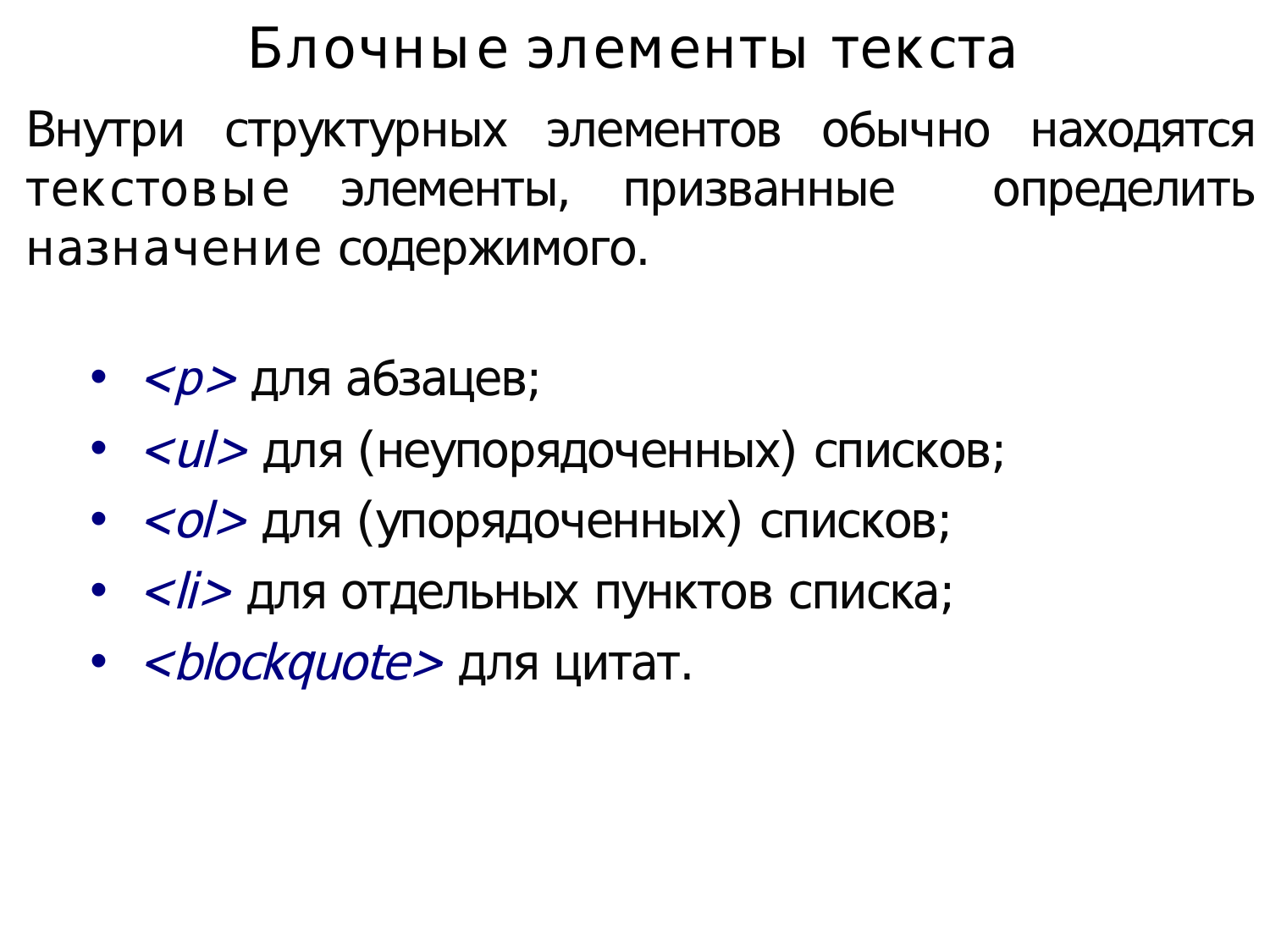

Блочные элементы текста
Внутри структурных элементов обычно находятся текстовые элементы, призванные  определить назначение содержимого.

<p> для абзацев;
<ul> для (неупорядоченных) списков;
<ol> для (упорядоченных) списков;
<li> для отдельных пунктов списка;
<blockquote> для цитат.